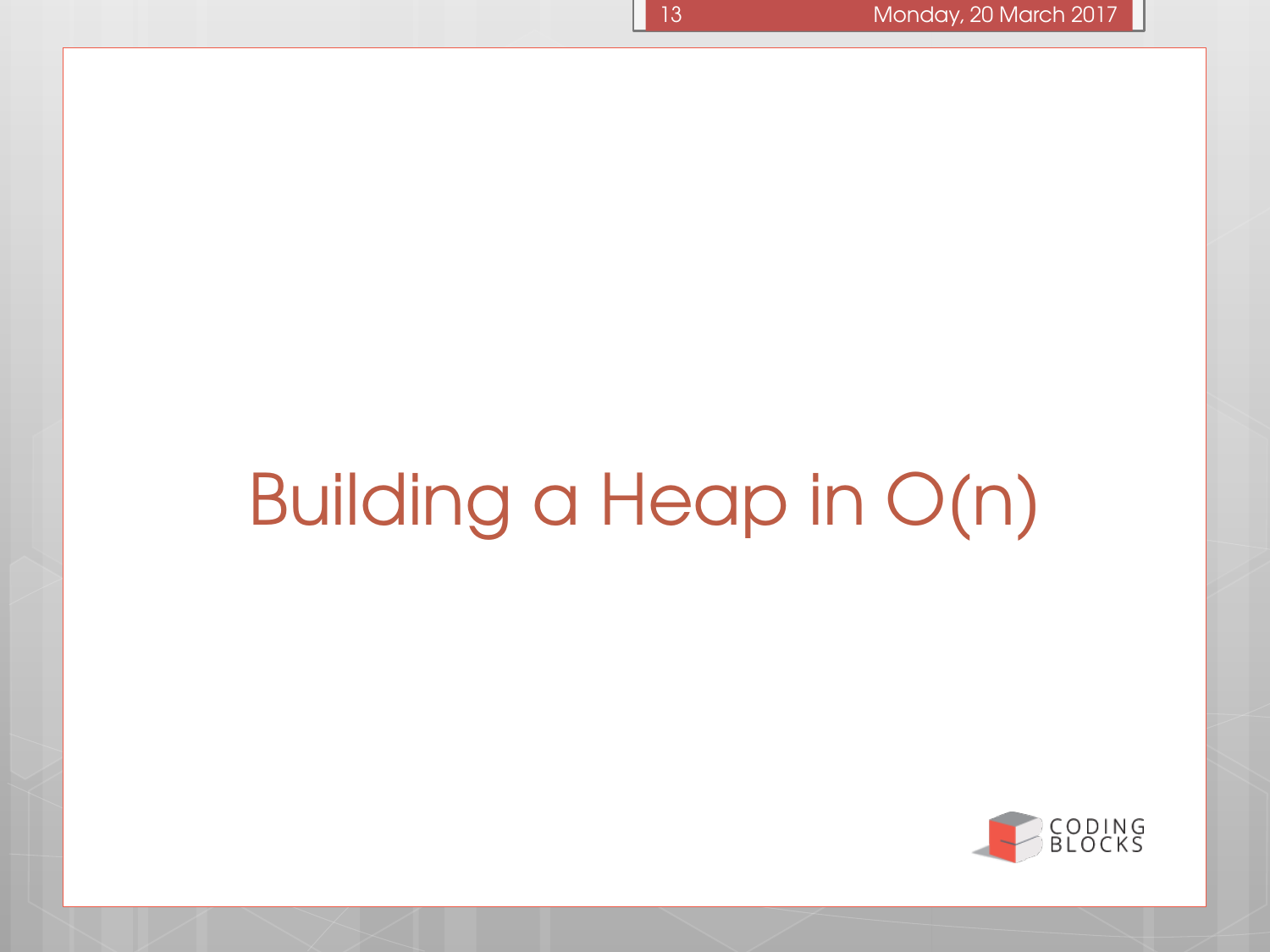

Monday, 20 March 2017
13
# Building a Heap in O(n)